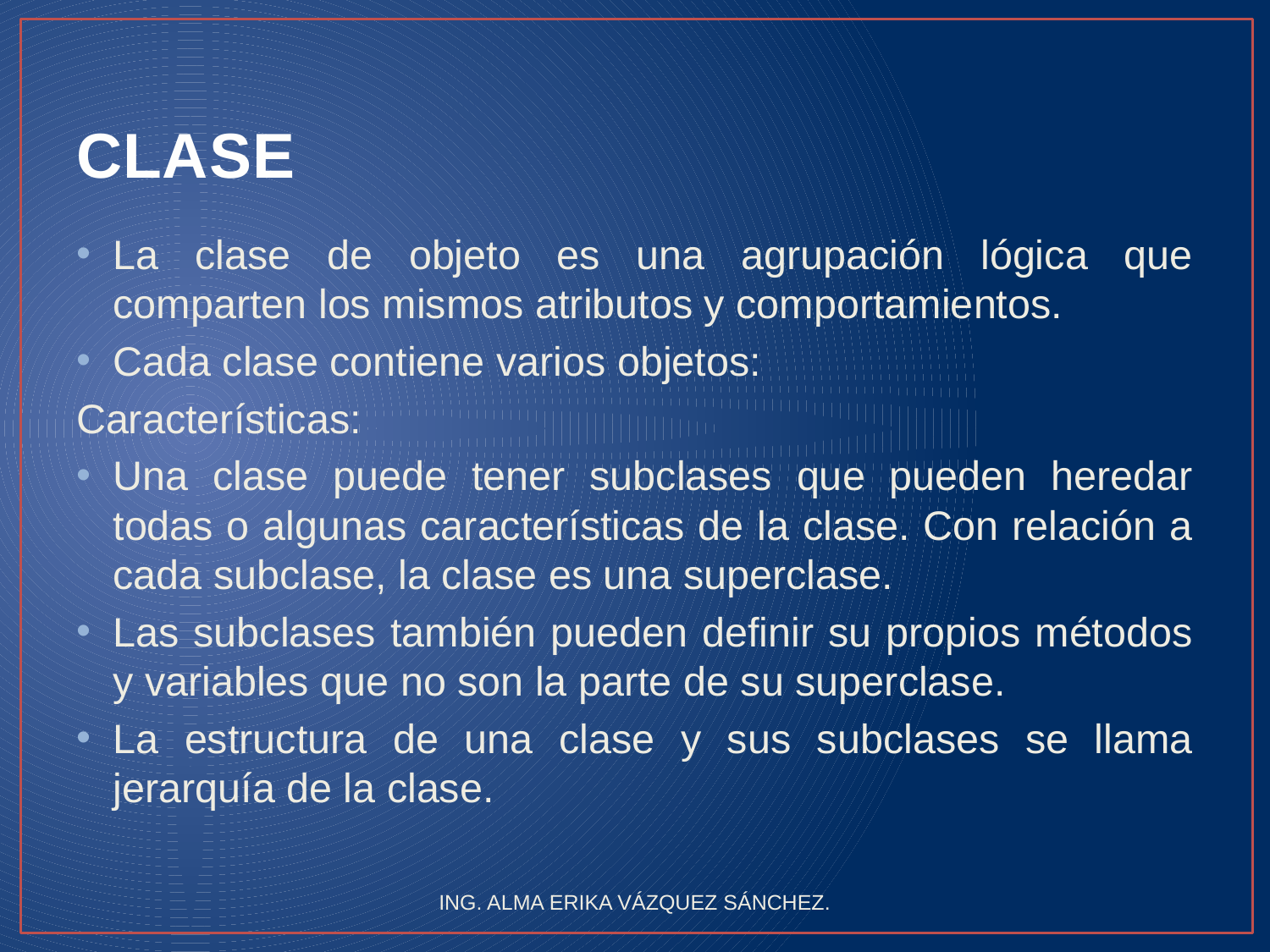

# CLASE
La clase de objeto es una agrupación lógica que comparten los mismos atributos y comportamientos.
Cada clase contiene varios objetos:
Características:
Una clase puede tener subclases que pueden heredar todas o algunas características de la clase. Con relación a cada subclase, la clase es una superclase.
Las subclases también pueden definir su propios métodos y variables que no son la parte de su superclase.
La estructura de una clase y sus subclases se llama jerarquía de la clase.

ING. ALMA ERIKA VÁZQUEZ SÁNCHEZ.